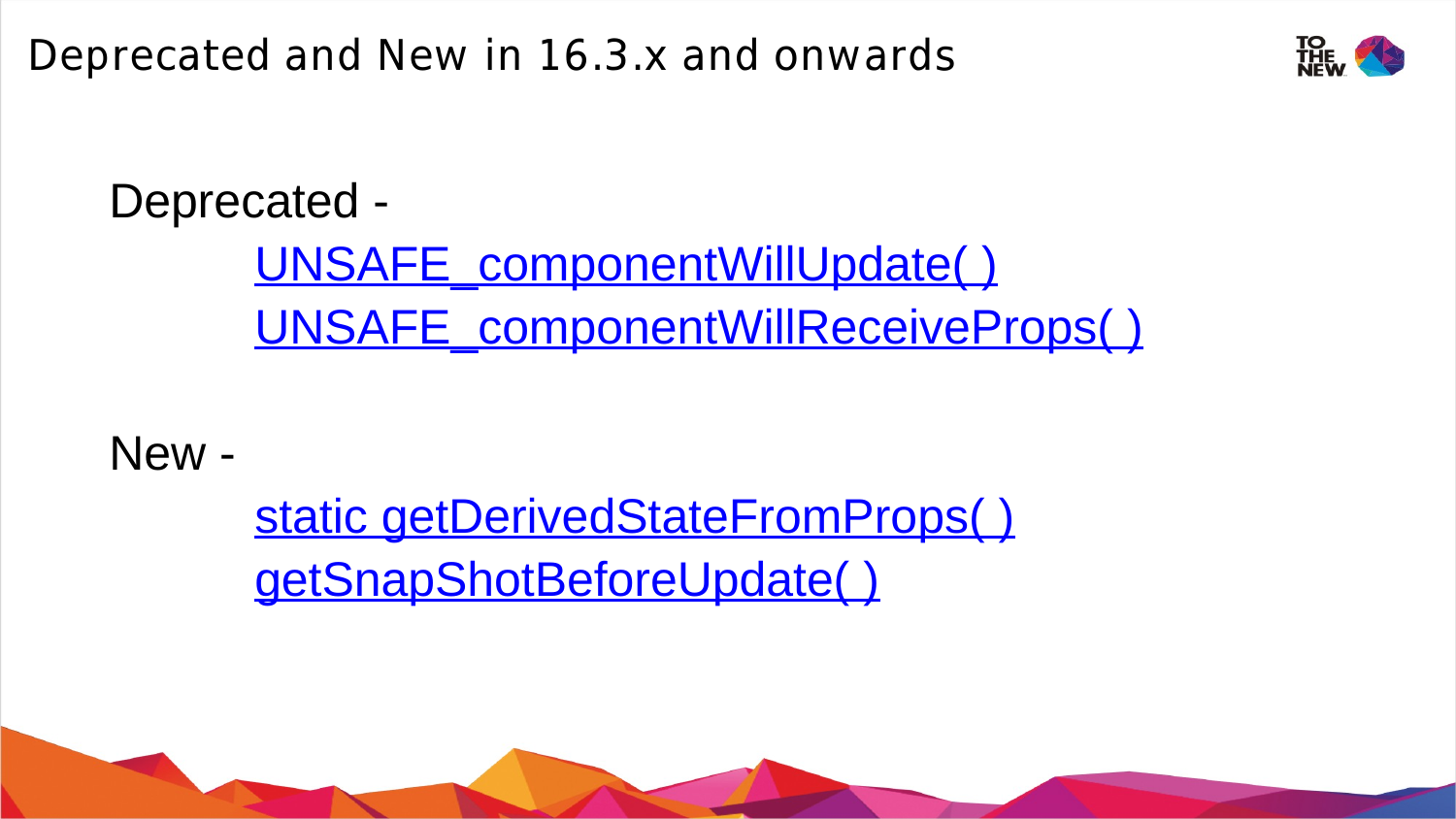

# Deprecated and New in 16.3.x and onwards
Deprecated -
	UNSAFE_componentWillUpdate( )
	UNSAFE_componentWillReceiveProps( )

New -
	static getDerivedStateFromProps( )
	getSnapShotBeforeUpdate( )